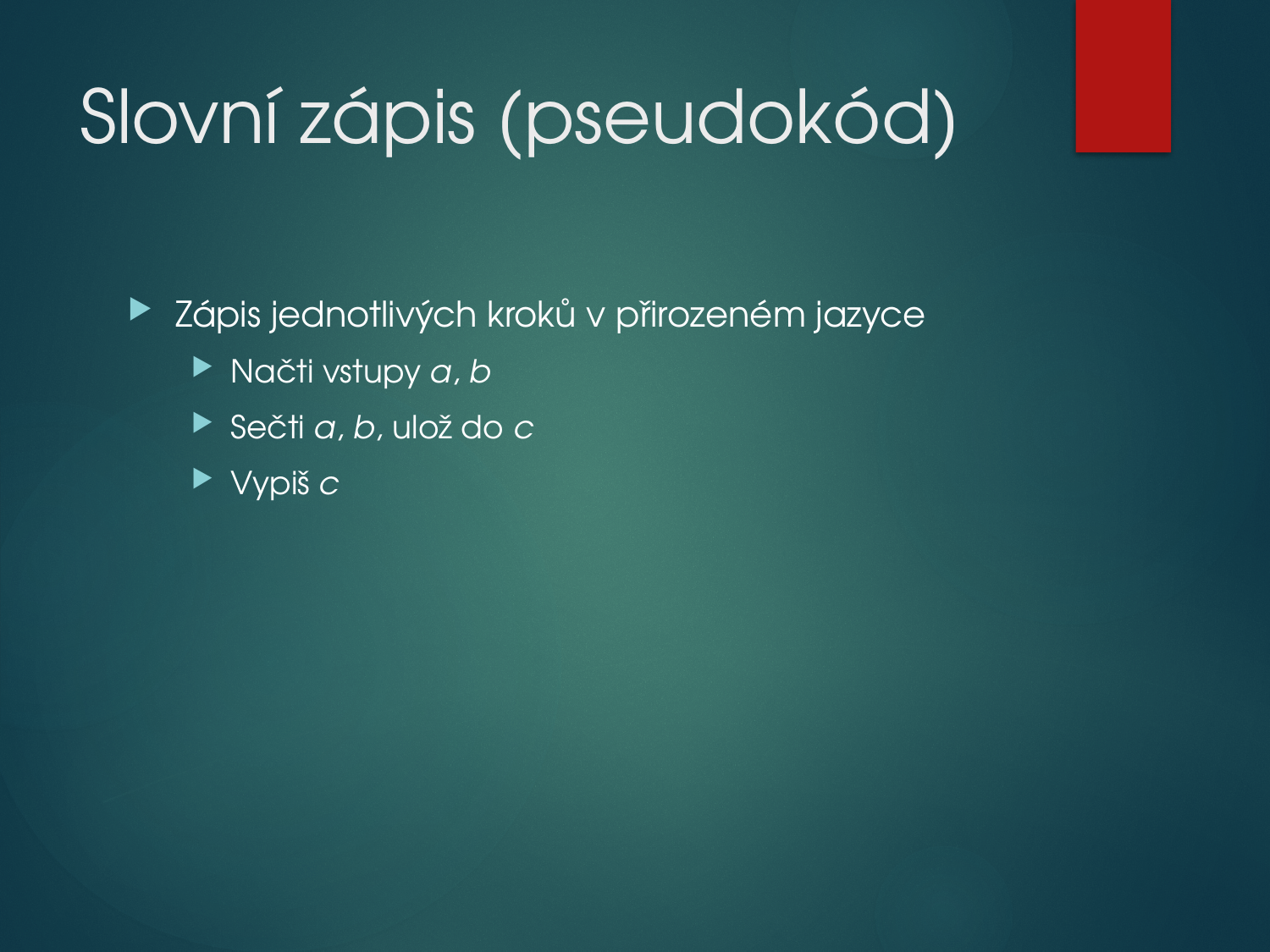

# Slovní zápis (pseudokód)
Zápis jednotlivých kroků v přirozeném jazyce
Načti vstupy a, b
Sečti a, b, ulož do c
Vypiš c